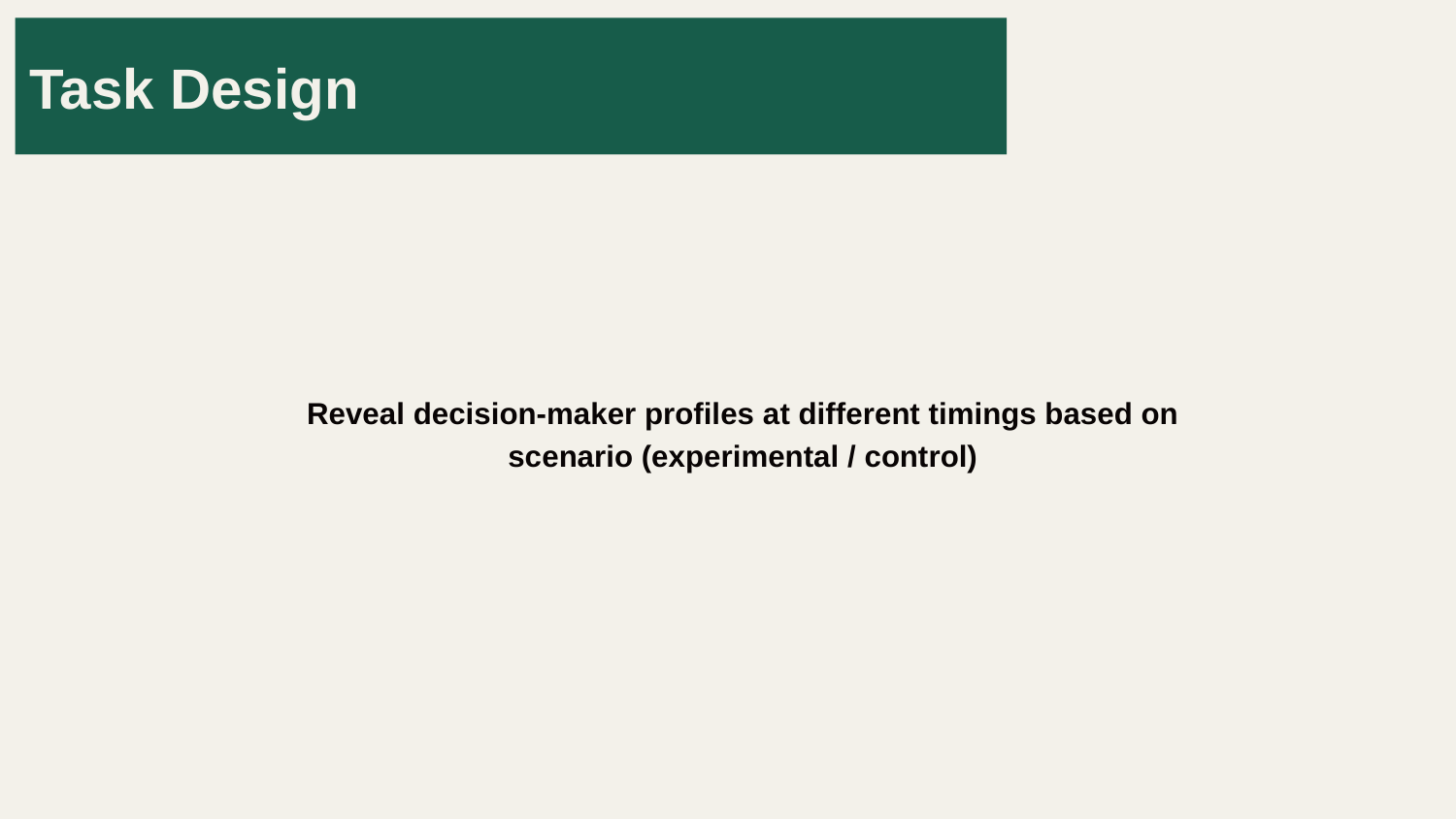

Task Design
Reveal decision-maker profiles at different timings based on scenario (experimental / control)